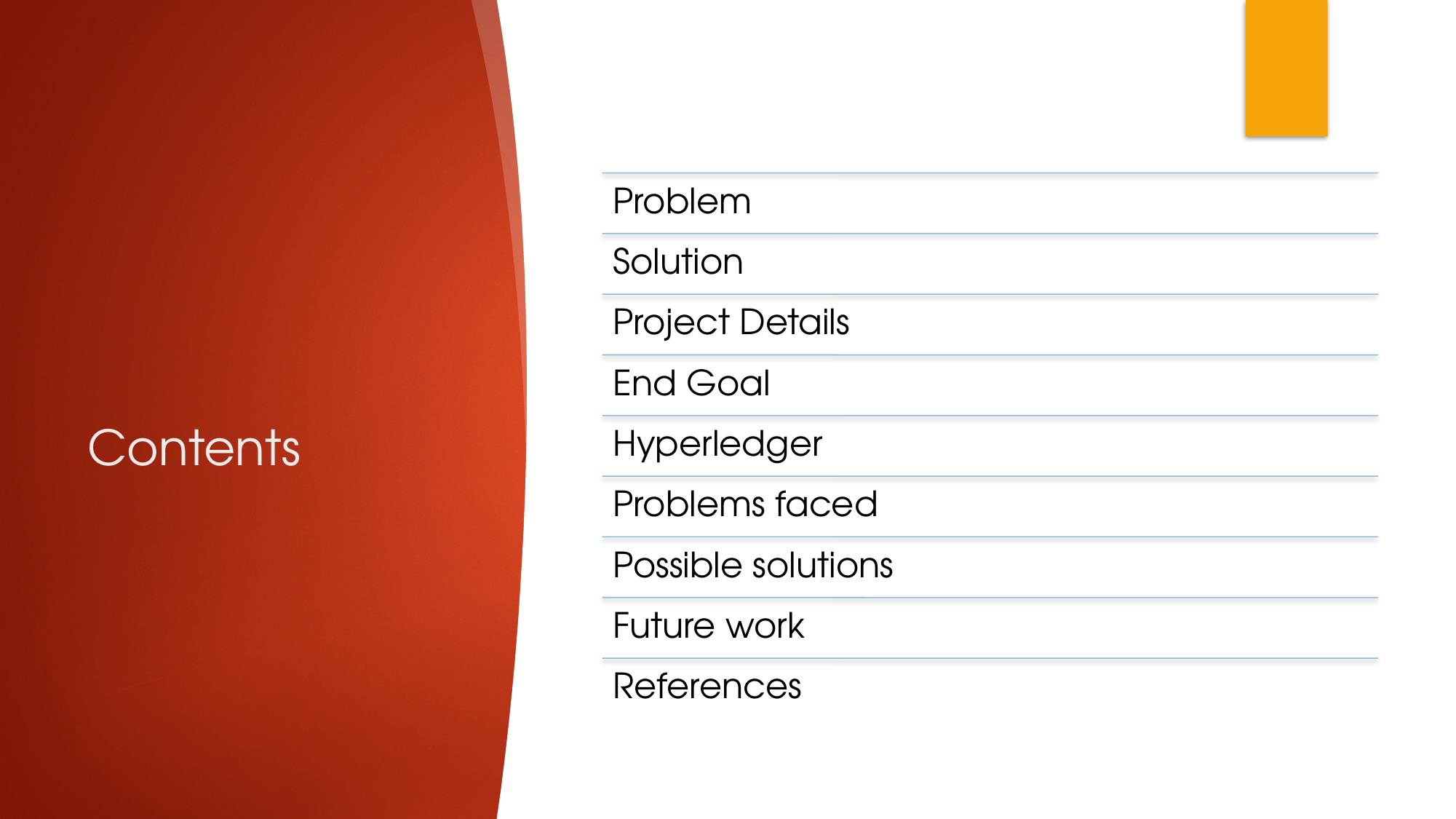

# Contents
Problem
Solution
Project Details
End Goal
Hyperledger
Problems faced
Possible solutions
Future work
References